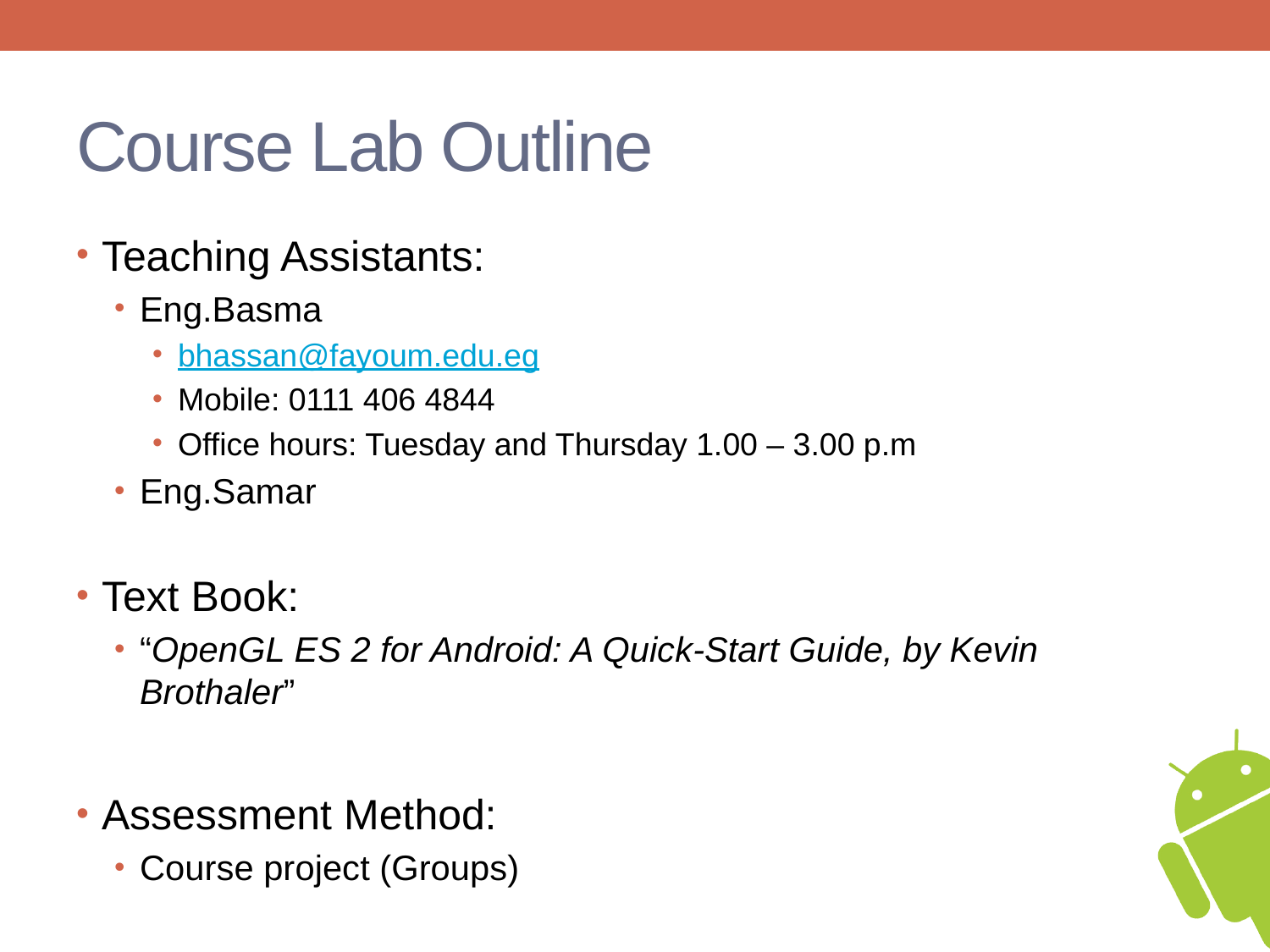

# Course Lab Outline
Teaching Assistants:
Eng.Basma
bhassan@fayoum.edu.eg
Mobile: 0111 406 4844
Office hours: Tuesday and Thursday 1.00 – 3.00 p.m
Eng.Samar

Text Book:
“OpenGL ES 2 for Android: A Quick-Start Guide, by Kevin Brothaler”

Assessment Method:
Course project (Groups)